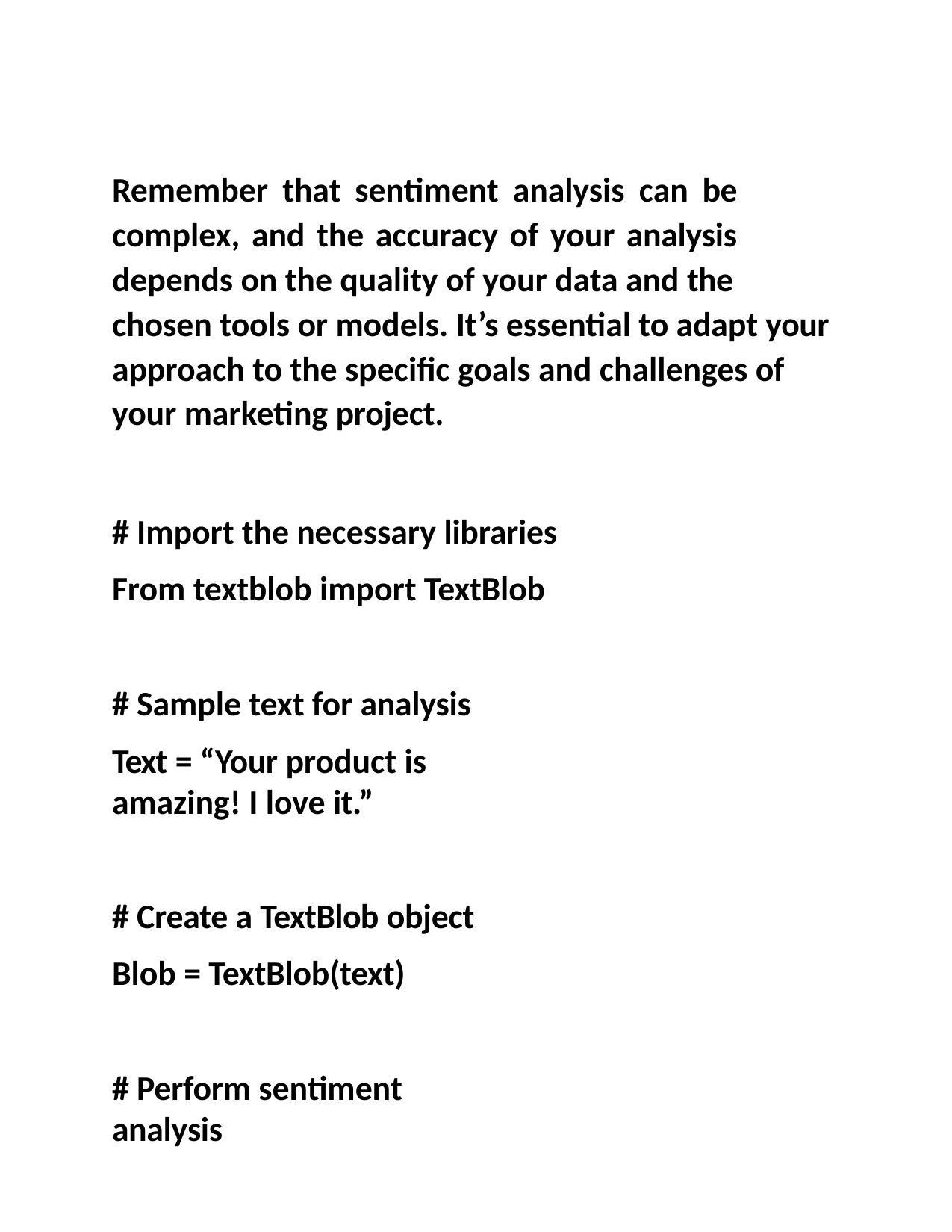

Remember that sentiment analysis can be complex, and the accuracy of your analysis depends on the quality of your data and the
chosen tools or models. It’s essential to adapt your approach to the specific goals and challenges of your marketing project.

# Import the necessary libraries From textblob import TextBlob

# Sample text for analysis
Text = “Your product is amazing! I love it.”

# Create a TextBlob object Blob = TextBlob(text)

# Perform sentiment analysis